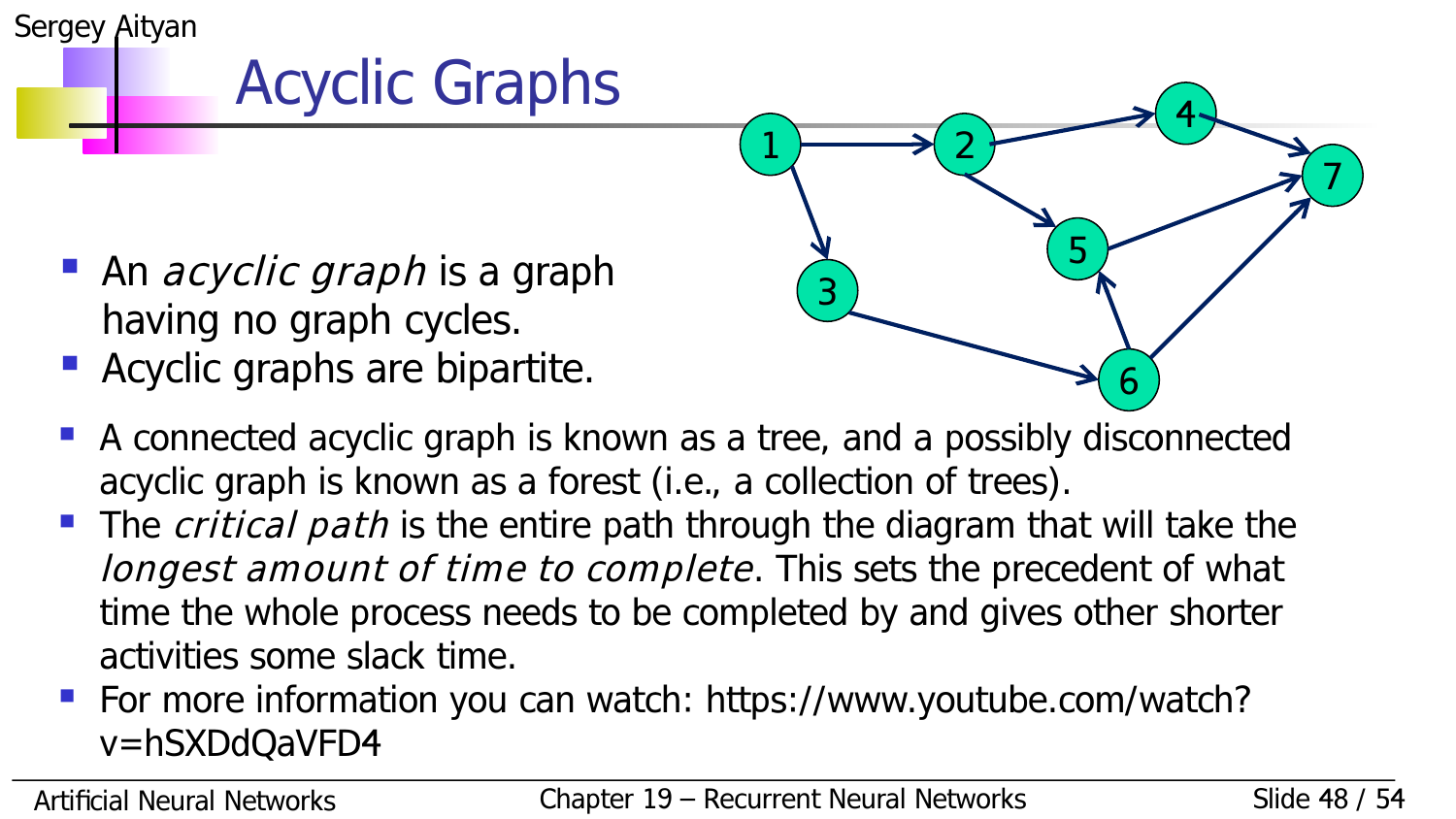

# Acyclic Graphs
4
1
2
7
5
An acyclic graph is a graph having no graph cycles.
Acyclic graphs are bipartite.

3
6
A connected acyclic graph is known as a tree, and a possibly disconnected acyclic graph is known as a forest (i.e., a collection of trees).
The critical path is the entire path through the diagram that will take the longest amount of time to complete. This sets the precedent of what time the whole process needs to be completed by and gives other shorter activities some slack time.
For more information you can watch: https://www.youtube.com/watch?v=hSXDdQaVFD4